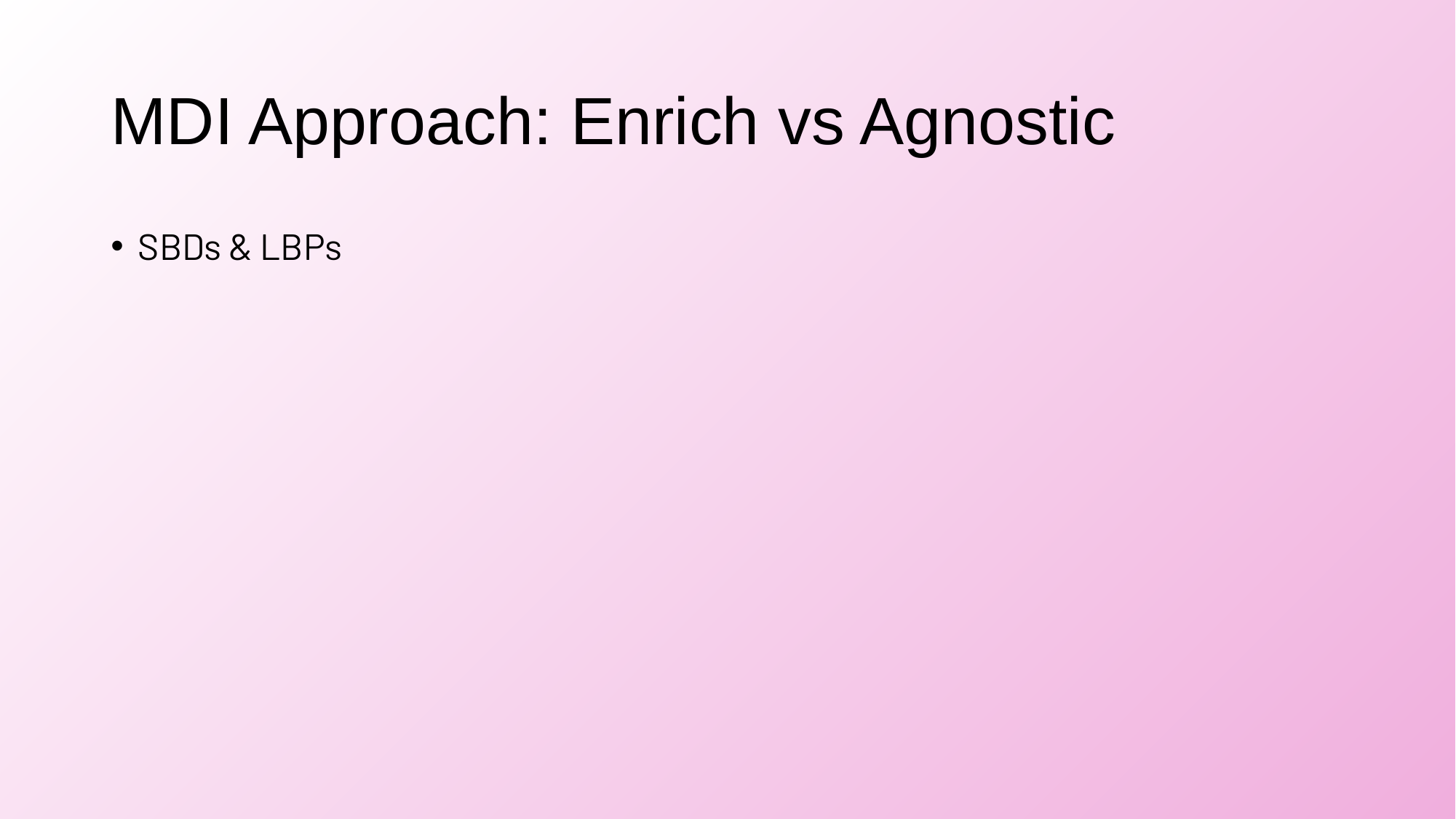

# MDI Approach: Enrich vs Agnostic
SBDs & LBPs